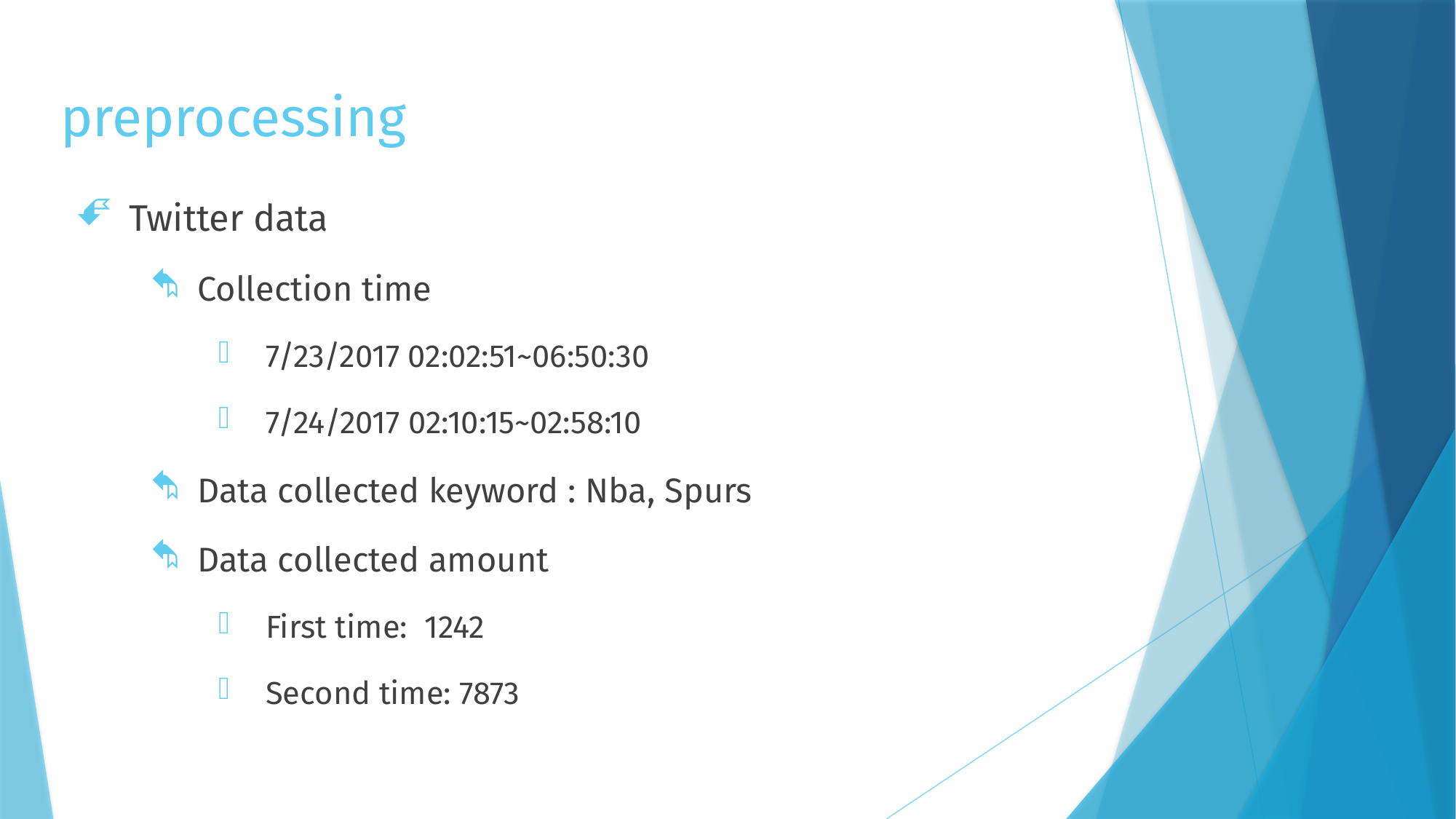

# preprocessing
Twitter data
Collection time
7/23/2017 02:02:51~06:50:30
7/24/2017 02:10:15~02:58:10
Data collected keyword : Nba, Spurs
Data collected amount
First time:  1242
Second time: 7873